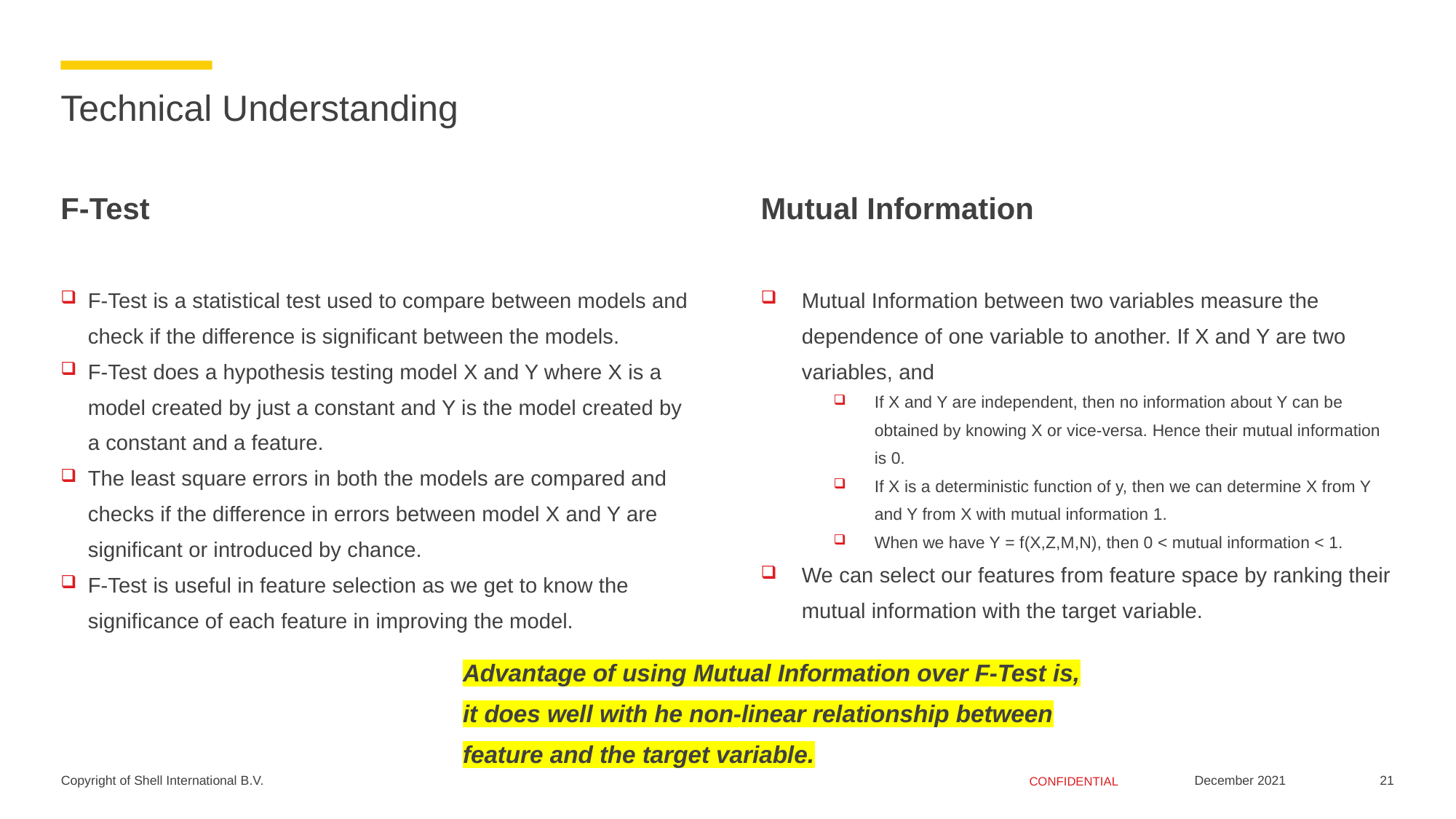

# Technical Understanding
Mutual Information

Mutual Information between two variables measure the dependence of one variable to another. If X and Y are two variables, and
If X and Y are independent, then no information about Y can be obtained by knowing X or vice-versa. Hence their mutual information is 0.
If X is a deterministic function of y, then we can determine X from Y and Y from X with mutual information 1.
When we have Y = f(X,Z,M,N), then 0 < mutual information < 1.
We can select our features from feature space by ranking their mutual information with the target variable.
F-Test

F-Test is a statistical test used to compare between models and check if the difference is significant between the models.
F-Test does a hypothesis testing model X and Y where X is a model created by just a constant and Y is the model created by a constant and a feature.
The least square errors in both the models are compared and checks if the difference in errors between model X and Y are significant or introduced by chance.
F-Test is useful in feature selection as we get to know the significance of each feature in improving the model.
Advantage of using Mutual Information over F-Test is, it does well with he non-linear relationship between feature and the target variable.

21
December 2021